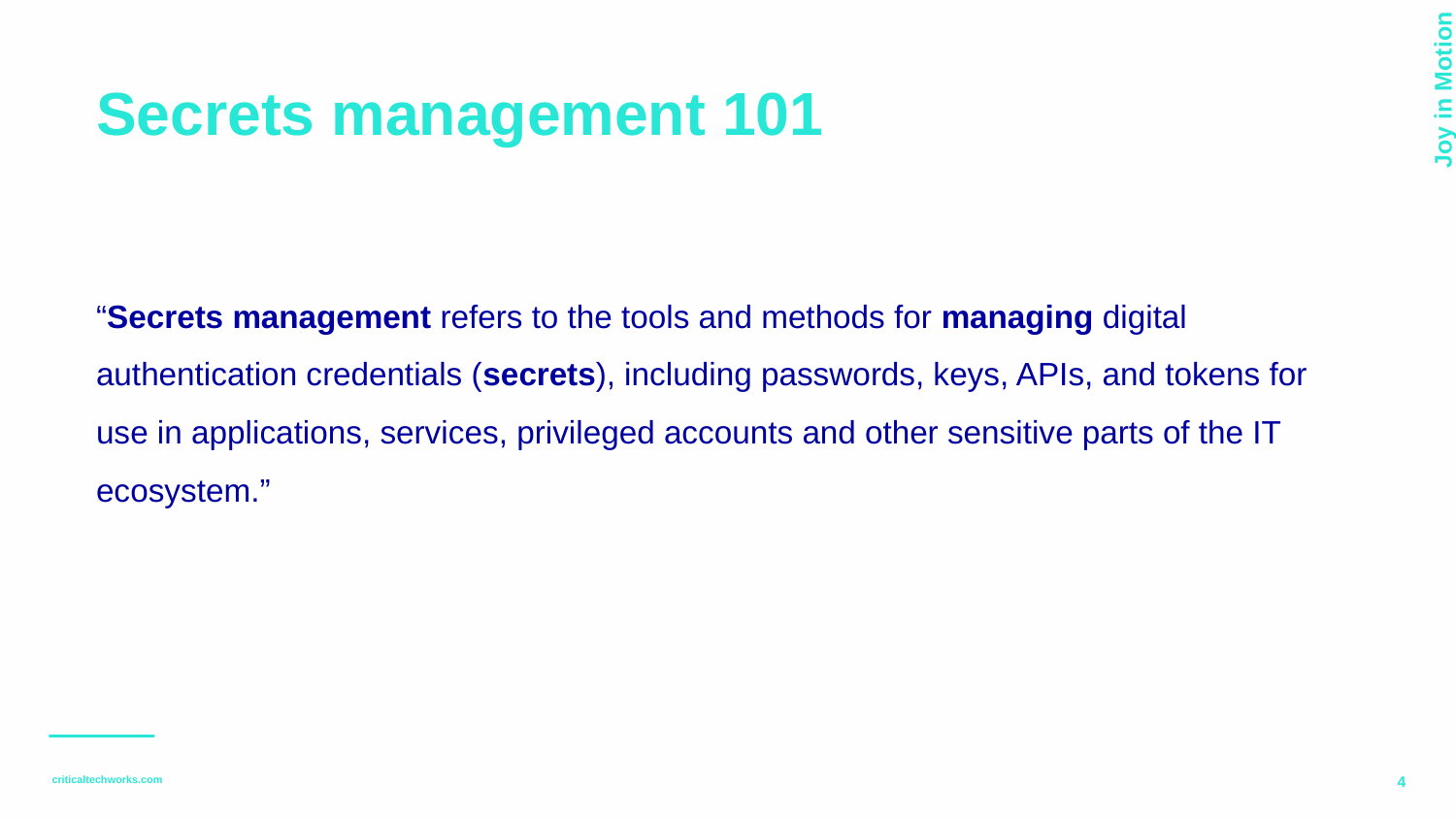

Secrets management 101

“Secrets management refers to the tools and methods for managing digital authentication credentials (secrets), including passwords, keys, APIs, and tokens for use in applications, services, privileged accounts and other sensitive parts of the IT ecosystem.”